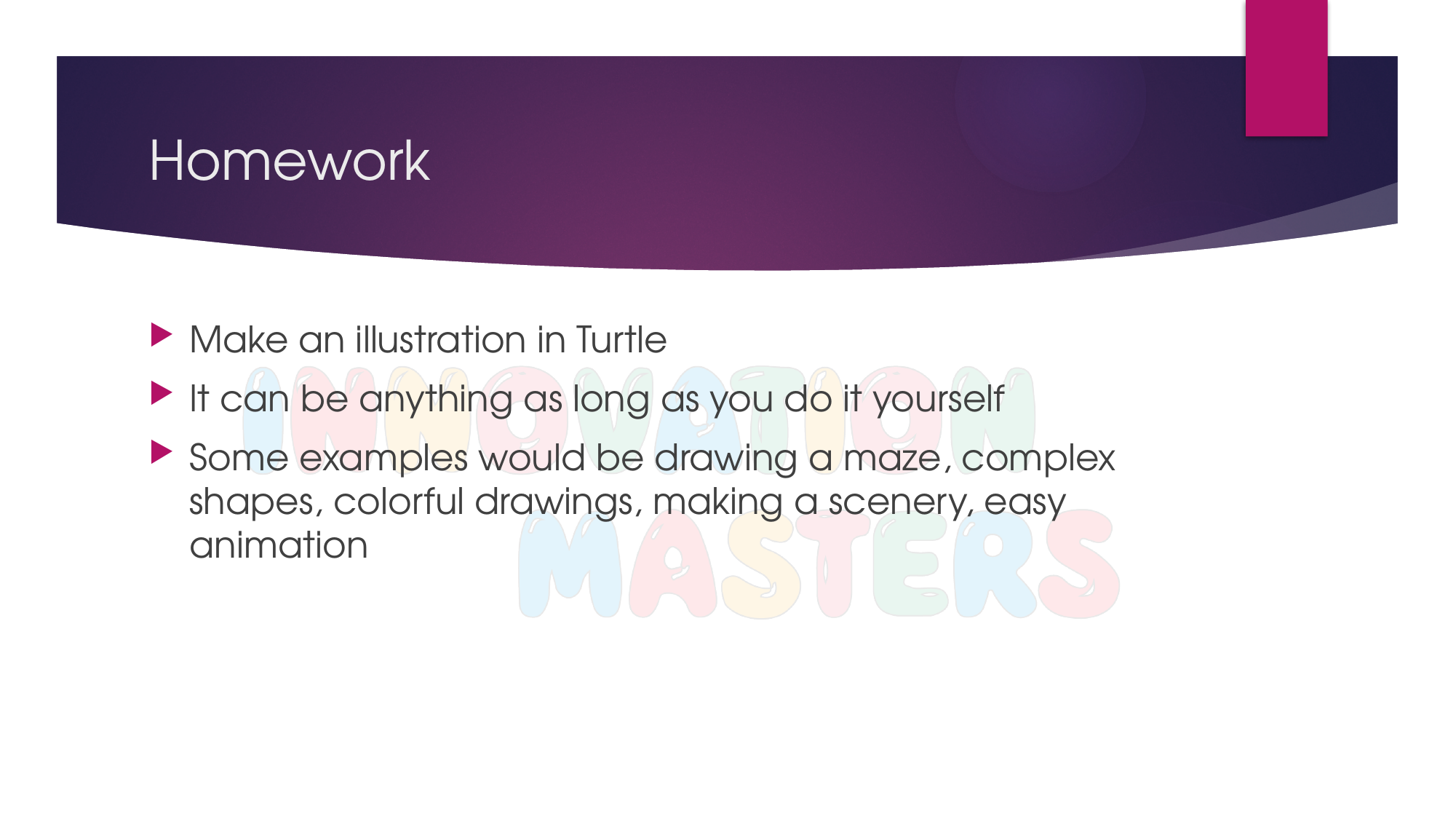

# Homework
Make an illustration in Turtle
It can be anything as long as you do it yourself
Some examples would be drawing a maze, complex shapes, colorful drawings, making a scenery, easy animation